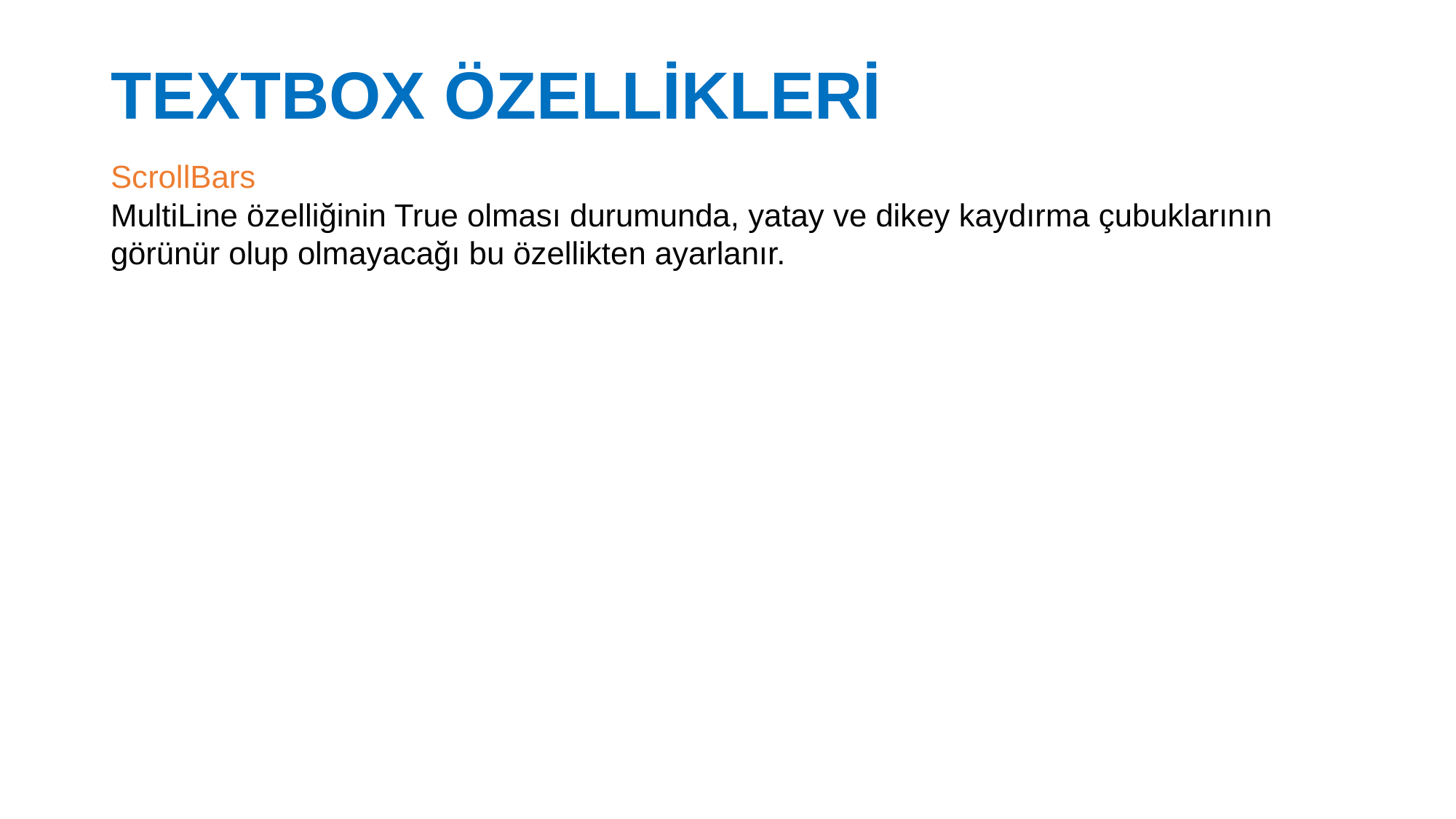

# TEXTBOX ÖZELLİKLERİ
ScrollBars
MultiLine özelliğinin True olması durumunda, yatay ve dikey kaydırma çubuklarının görünür olup olmayacağı bu özellikten ayarlanır.
19.02.2019
36